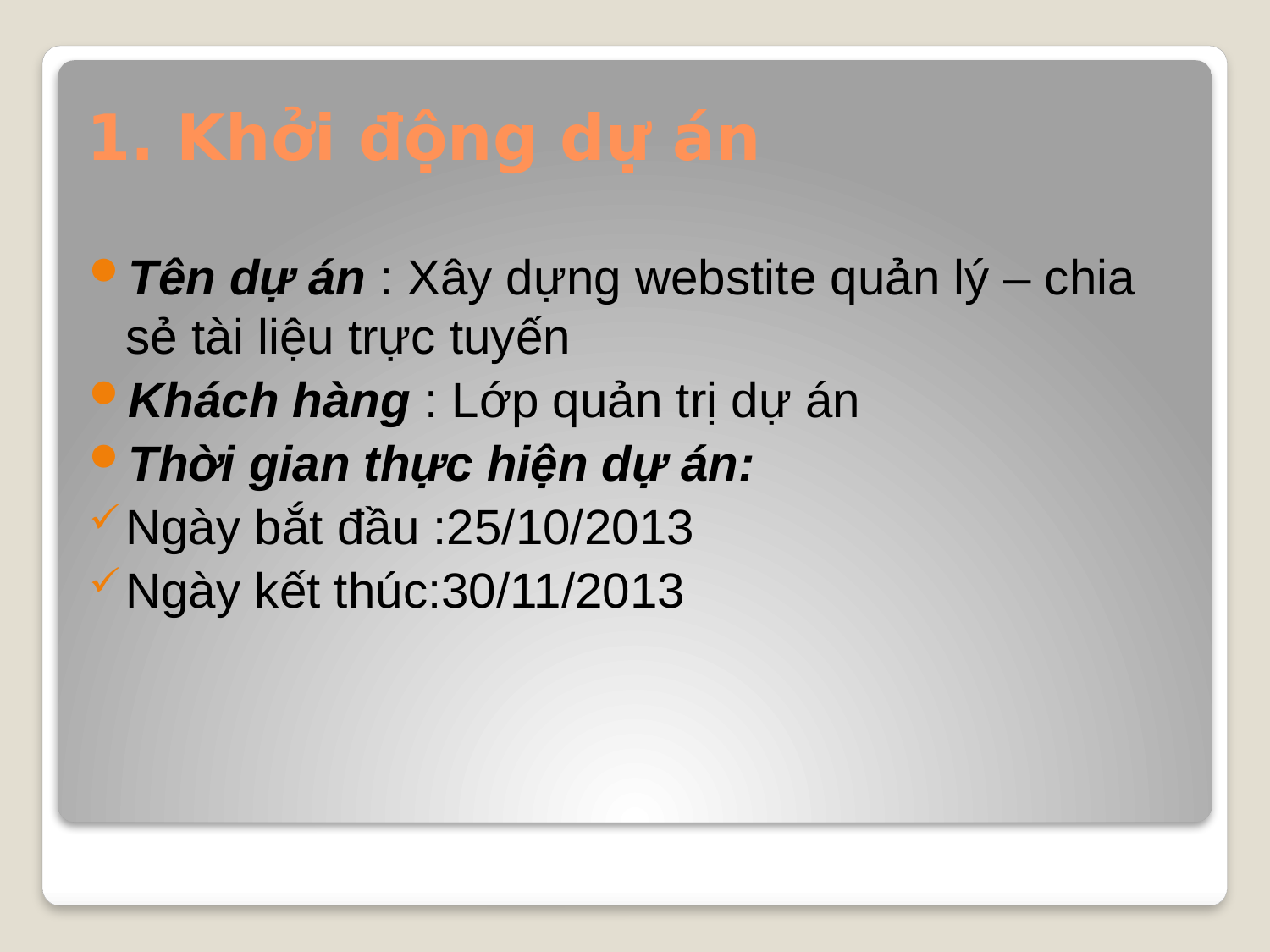

# 1. Khởi động dự án
Tên dự án : Xây dựng webstite quản lý – chia sẻ tài liệu trực tuyến
Khách hàng : Lớp quản trị dự án
Thời gian thực hiện dự án:
Ngày bắt đầu :25/10/2013
Ngày kết thúc:30/11/2013